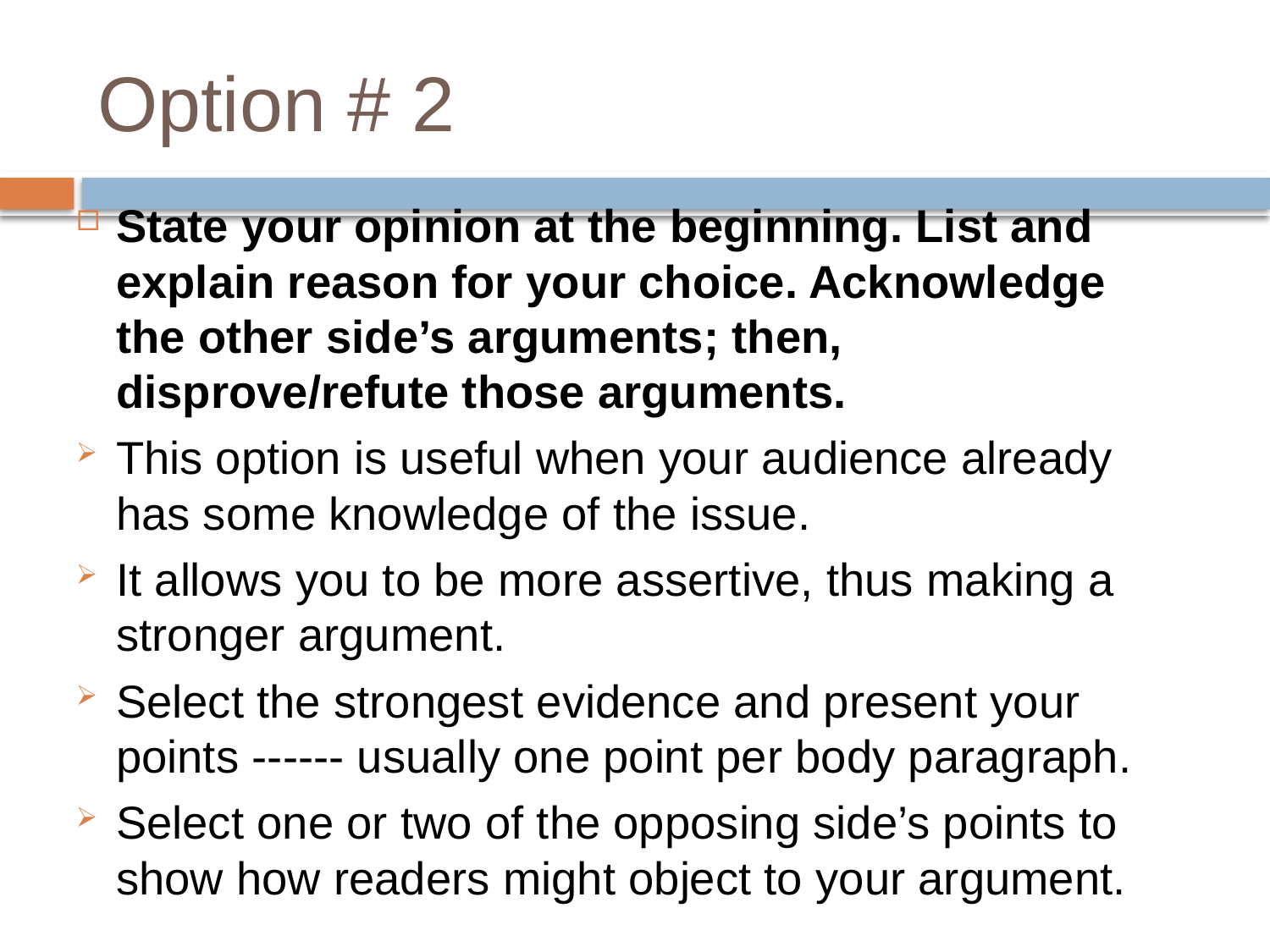

# Option # 2
State your opinion at the beginning. List and explain reason for your choice. Acknowledge the other side’s arguments; then, disprove/refute those arguments.
This option is useful when your audience already has some knowledge of the issue.
It allows you to be more assertive, thus making a stronger argument.
Select the strongest evidence and present your points ------ usually one point per body paragraph.
Select one or two of the opposing side’s points to show how readers might object to your argument.